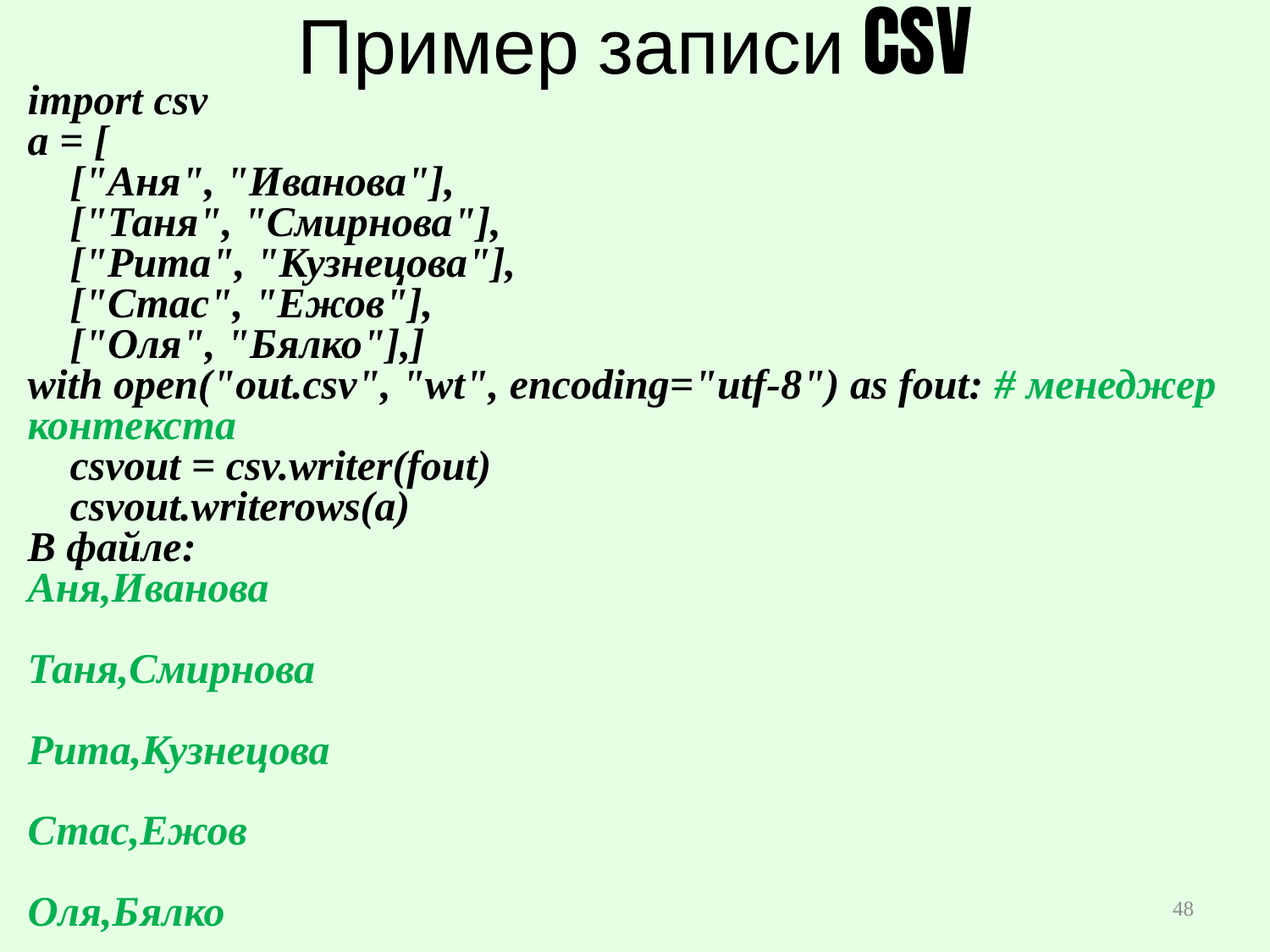

# Пример записи CSV
import csv
a = [
    ["Аня", "Иванова"],
    ["Таня", "Смирнова"],
    ["Рита", "Кузнецова"],
    ["Стас", "Ежов"],
    ["Оля", "Бялко"],]
with open("out.csv", "wt", encoding="utf-8") as fout: # менеджер контекста
    csvout = csv.writer(fout)
    csvout.writerows(a)
В файле:
Аня,Иванова

Таня,Смирнова

Рита,Кузнецова

Стас,Ежов

Оля,Бялко
48